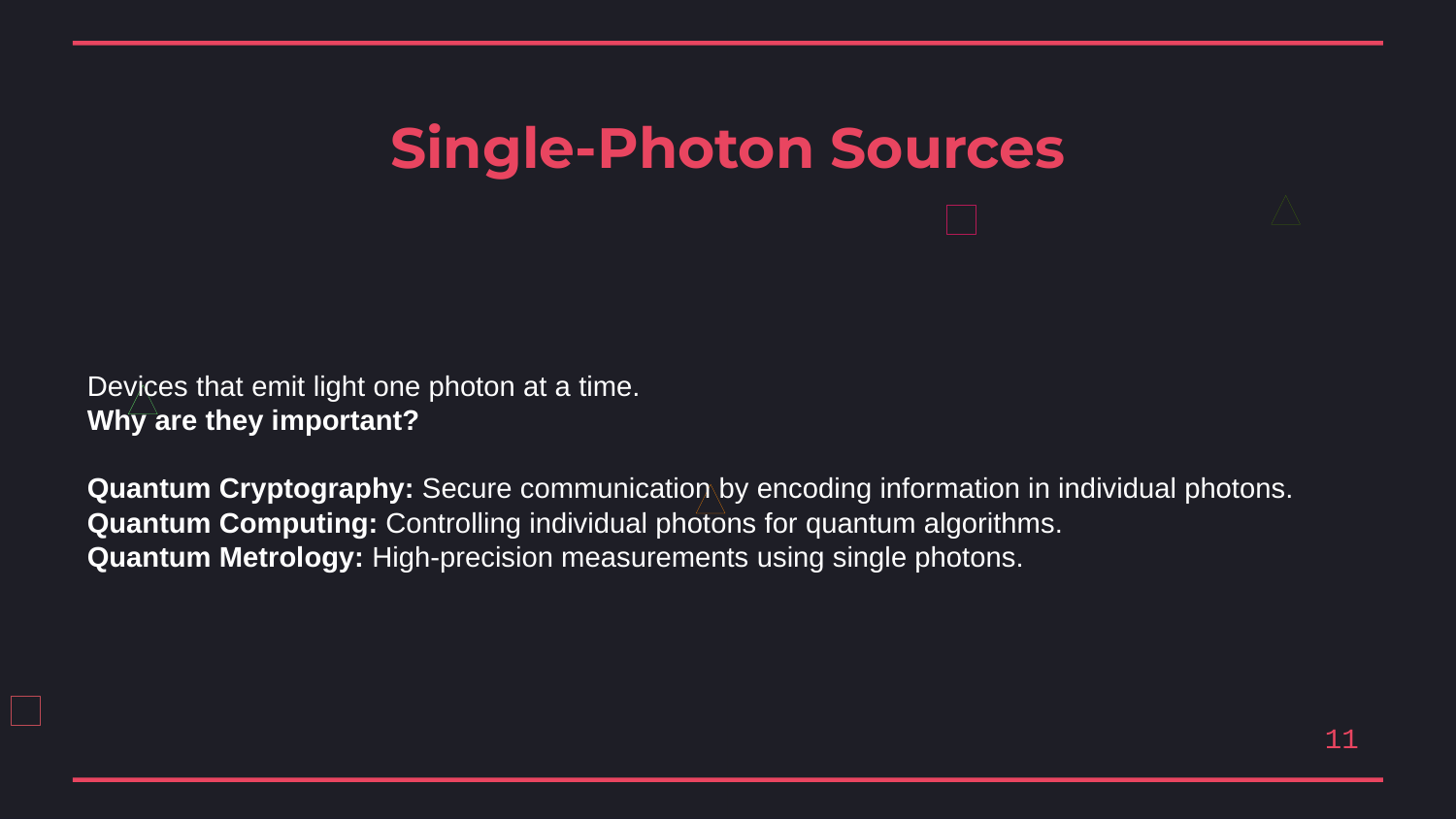

Single-Photon Sources

Devices that emit light one photon at a time.
Why are they important?

Quantum Cryptography: Secure communication by encoding information in individual photons.
Quantum Computing: Controlling individual photons for quantum algorithms.
Quantum Metrology: High-precision measurements using single photons.

11